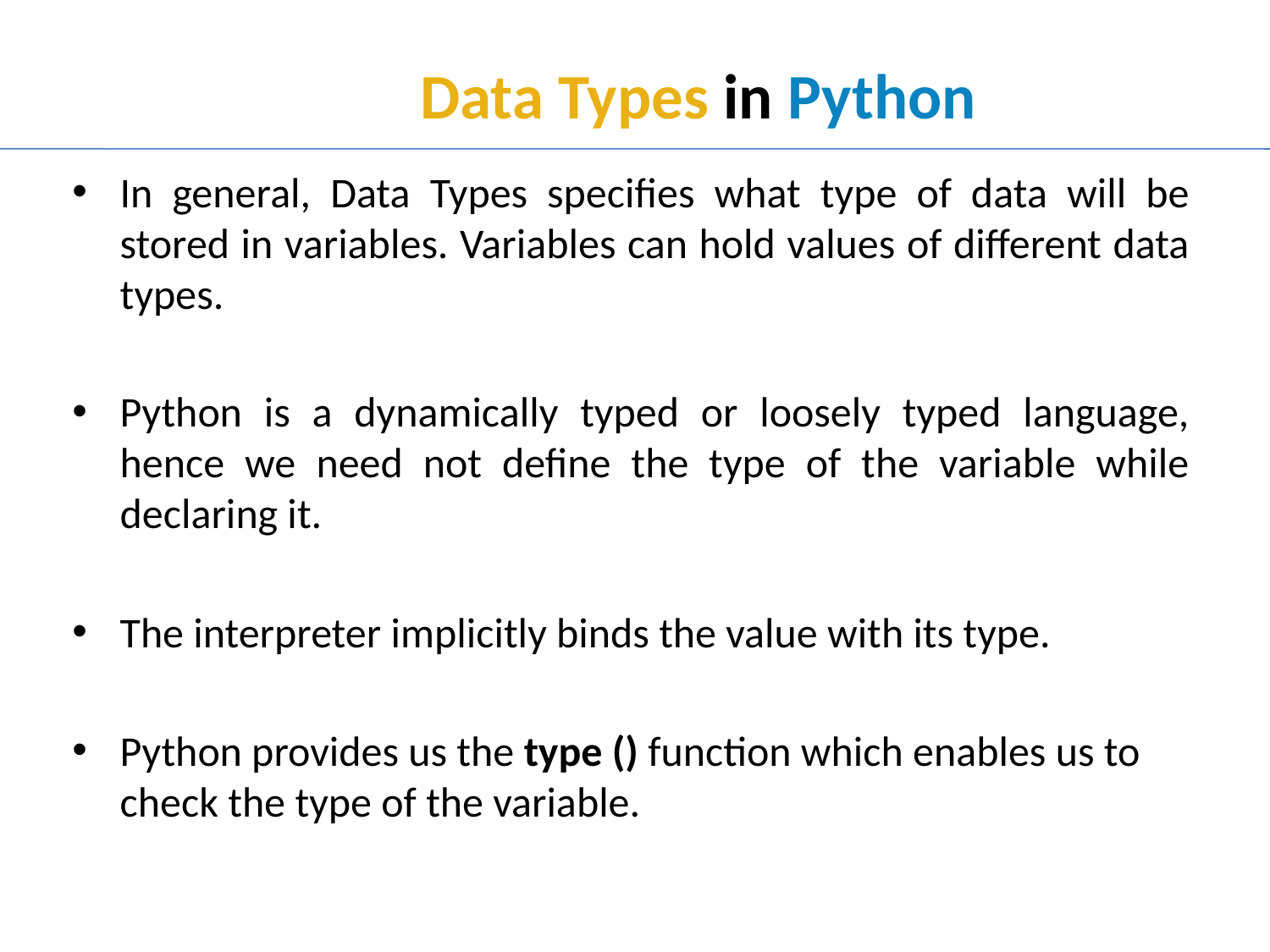

# Data Types in Python
In general, Data Types specifies what type of data will be stored in variables. Variables can hold values of different data types.

Python is a dynamically typed or loosely typed language, hence we need not define the type of the variable while declaring it.

The interpreter implicitly binds the value with its type.

Python provides us the type () function which enables us to check the type of the variable.